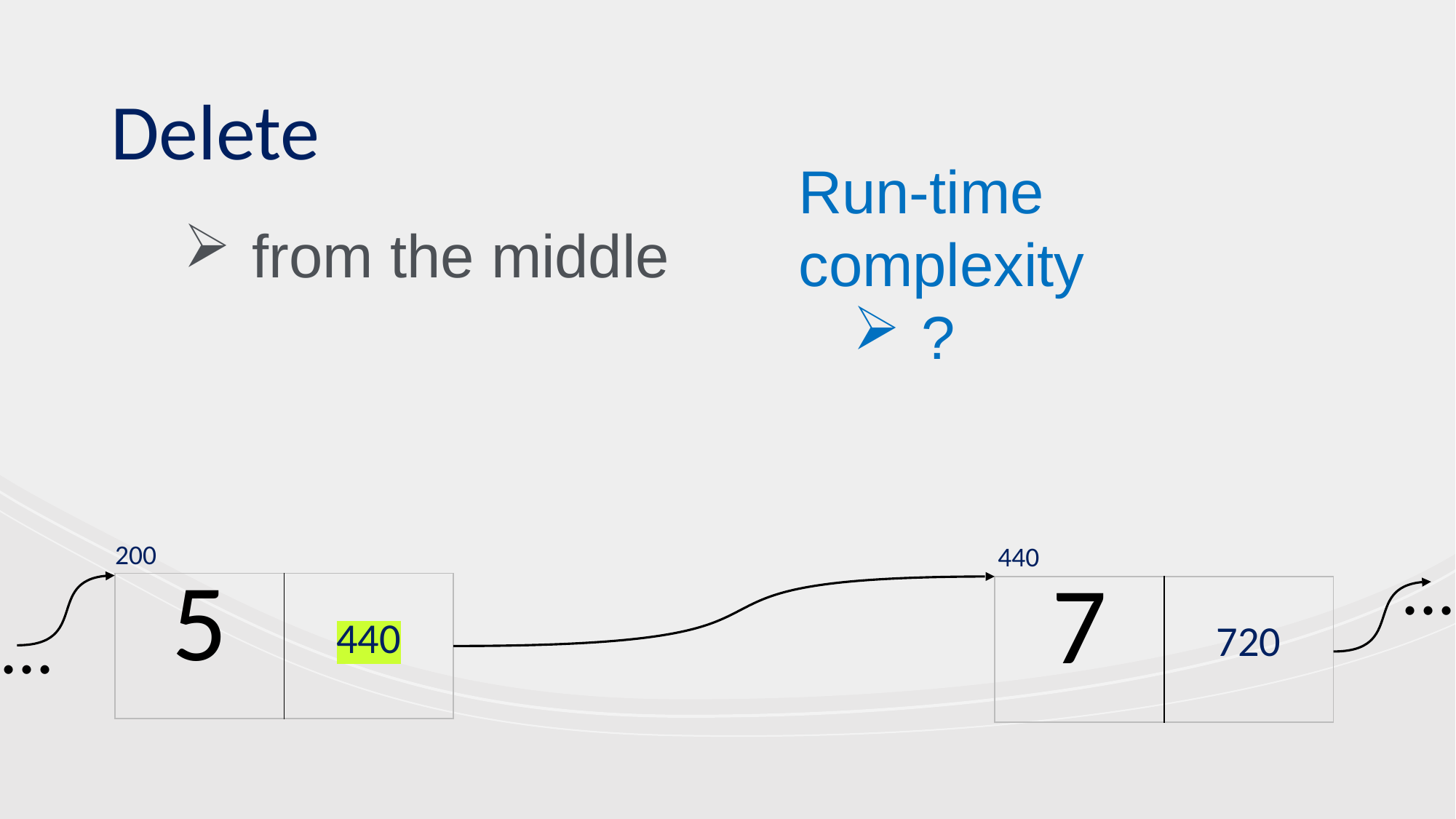

Delete
Run-time complexity
?
from the middle
200
440
...
| 5 | 440 |
| --- | --- |
| 7 | 720 |
| --- | --- |
...